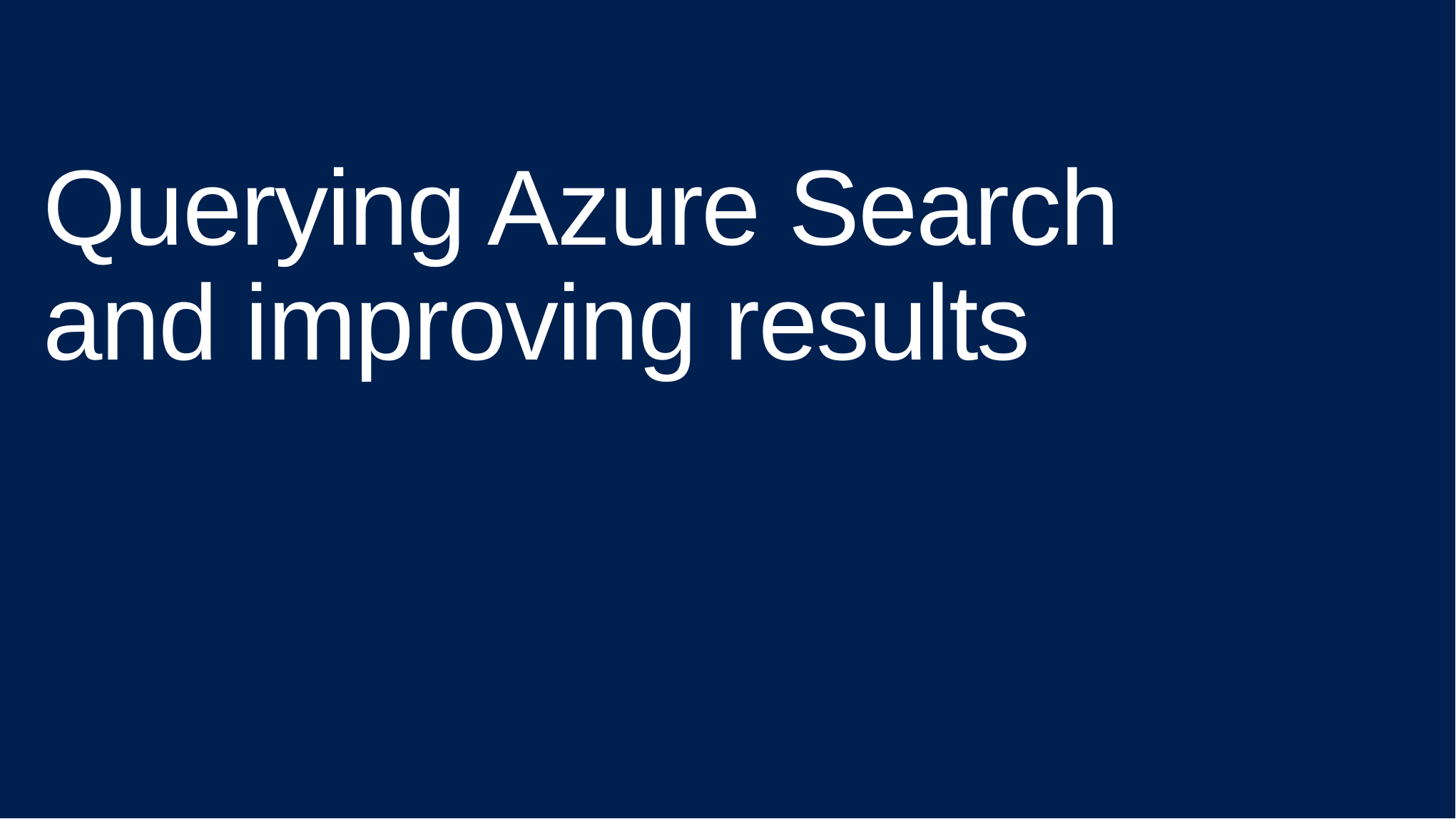

# Querying Azure Search and improving results